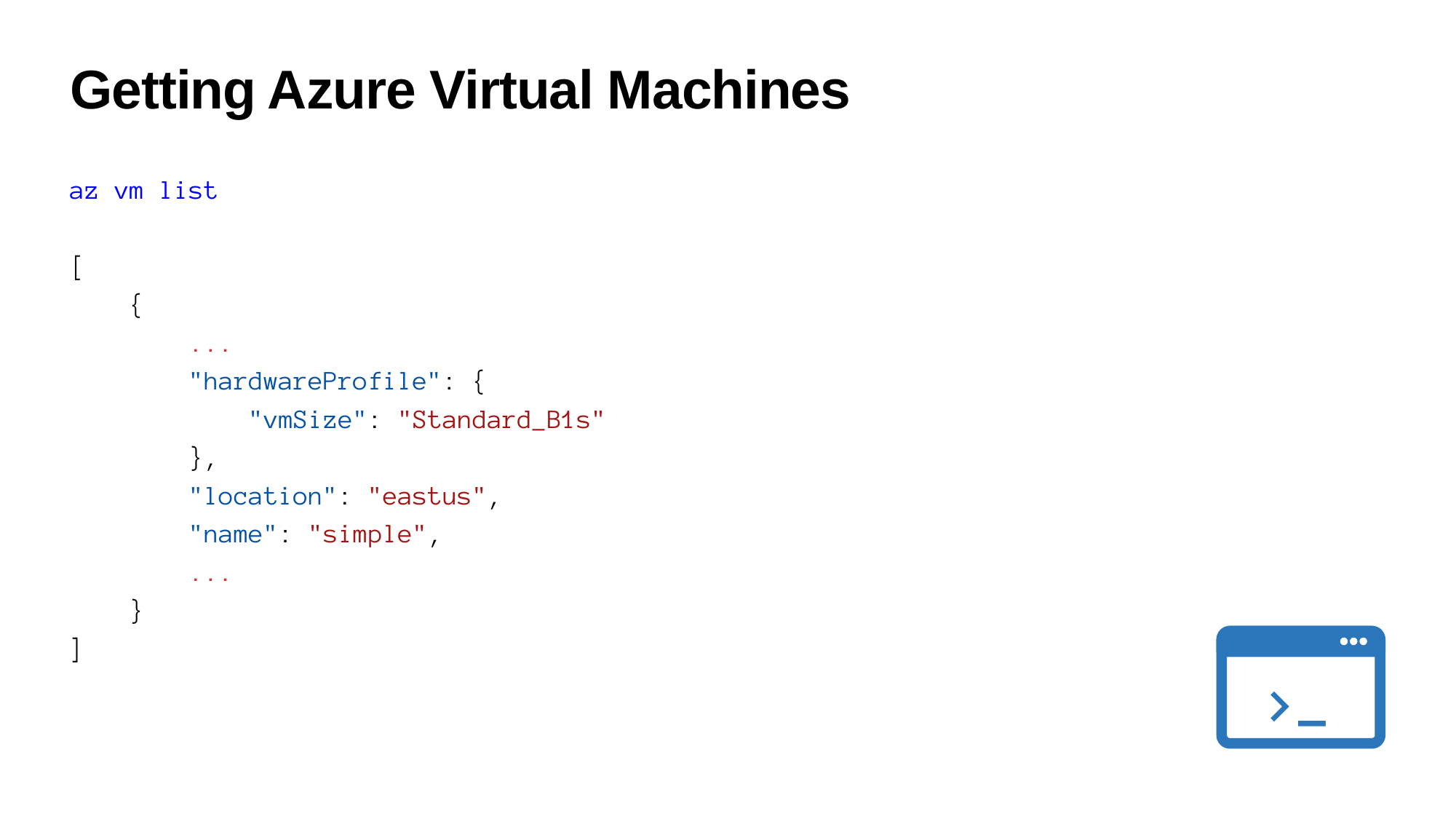

# Getting Azure Virtual Machines
az vm list

[
    {
        ...
        "hardwareProfile": {
            "vmSize": "Standard_B1s"
        },
        "location": "eastus",
        "name": "simple",
        ...
    }
]